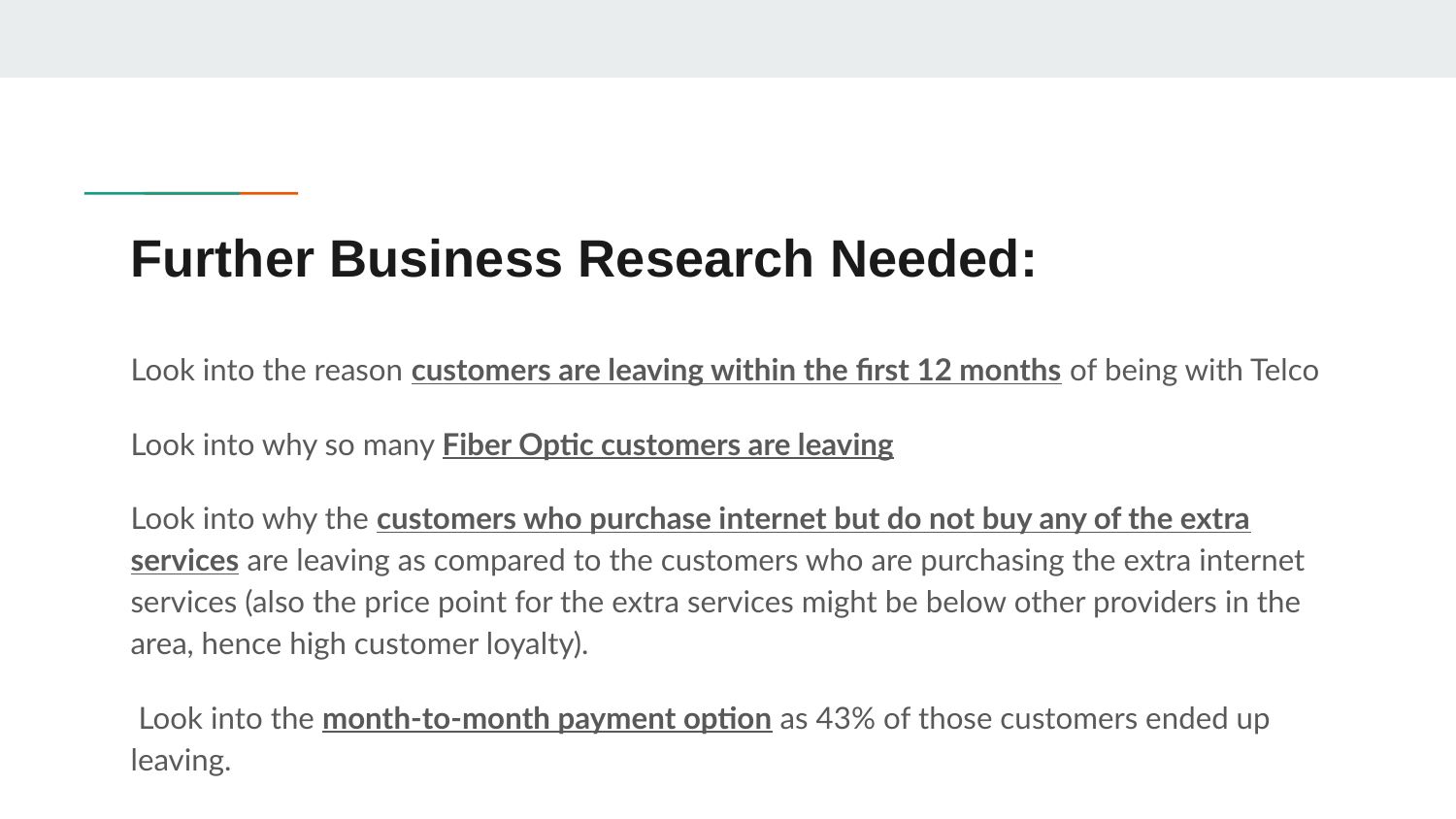

# Further Business Research Needed:
Look into the reason customers are leaving within the first 12 months of being with Telco
Look into why so many Fiber Optic customers are leaving
Look into why the customers who purchase internet but do not buy any of the extra services are leaving as compared to the customers who are purchasing the extra internet services (also the price point for the extra services might be below other providers in the area, hence high customer loyalty).
 Look into the month-to-month payment option as 43% of those customers ended up leaving.